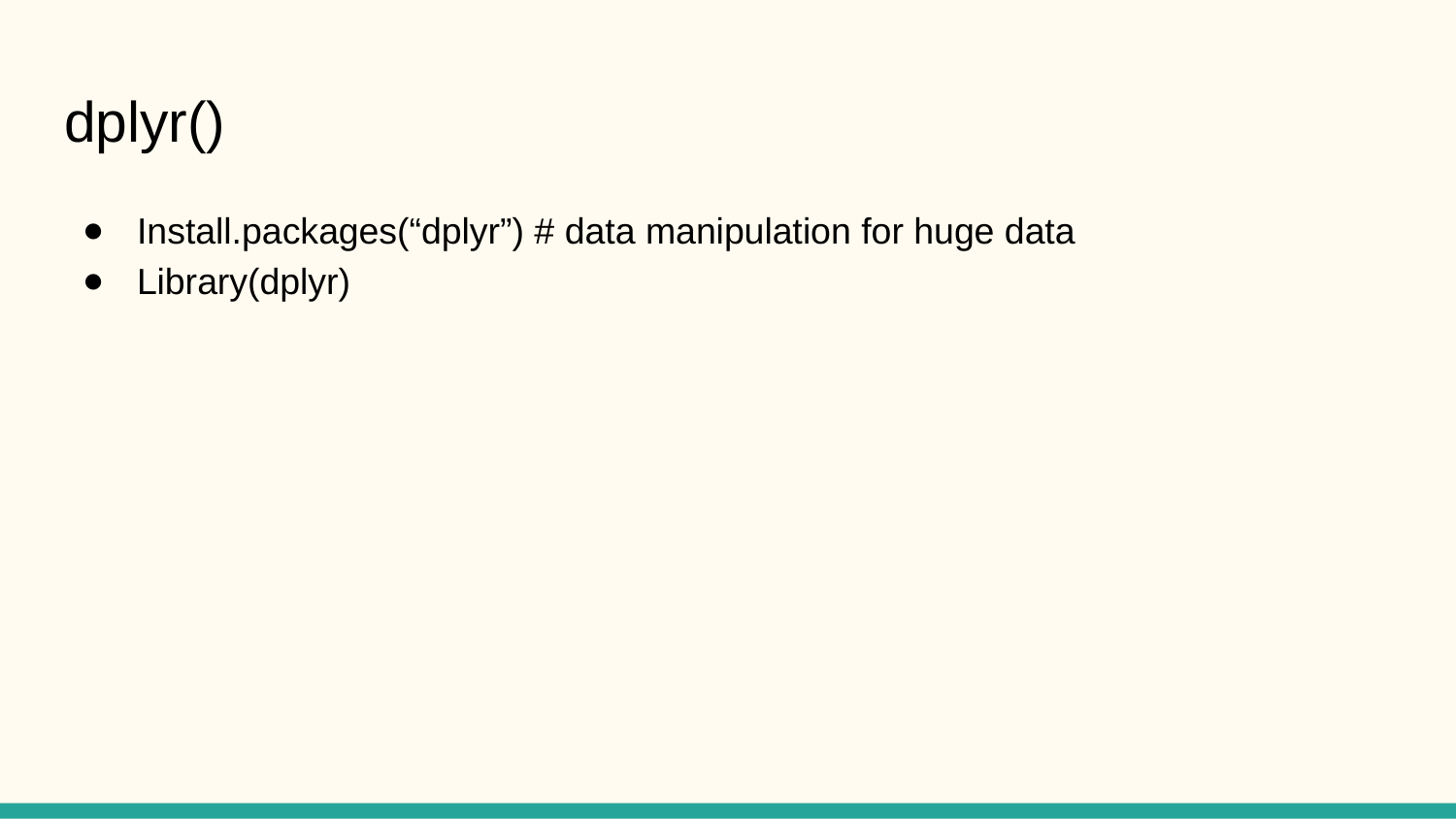

# dplyr()
Install.packages(“dplyr”) # data manipulation for huge data
Library(dplyr)